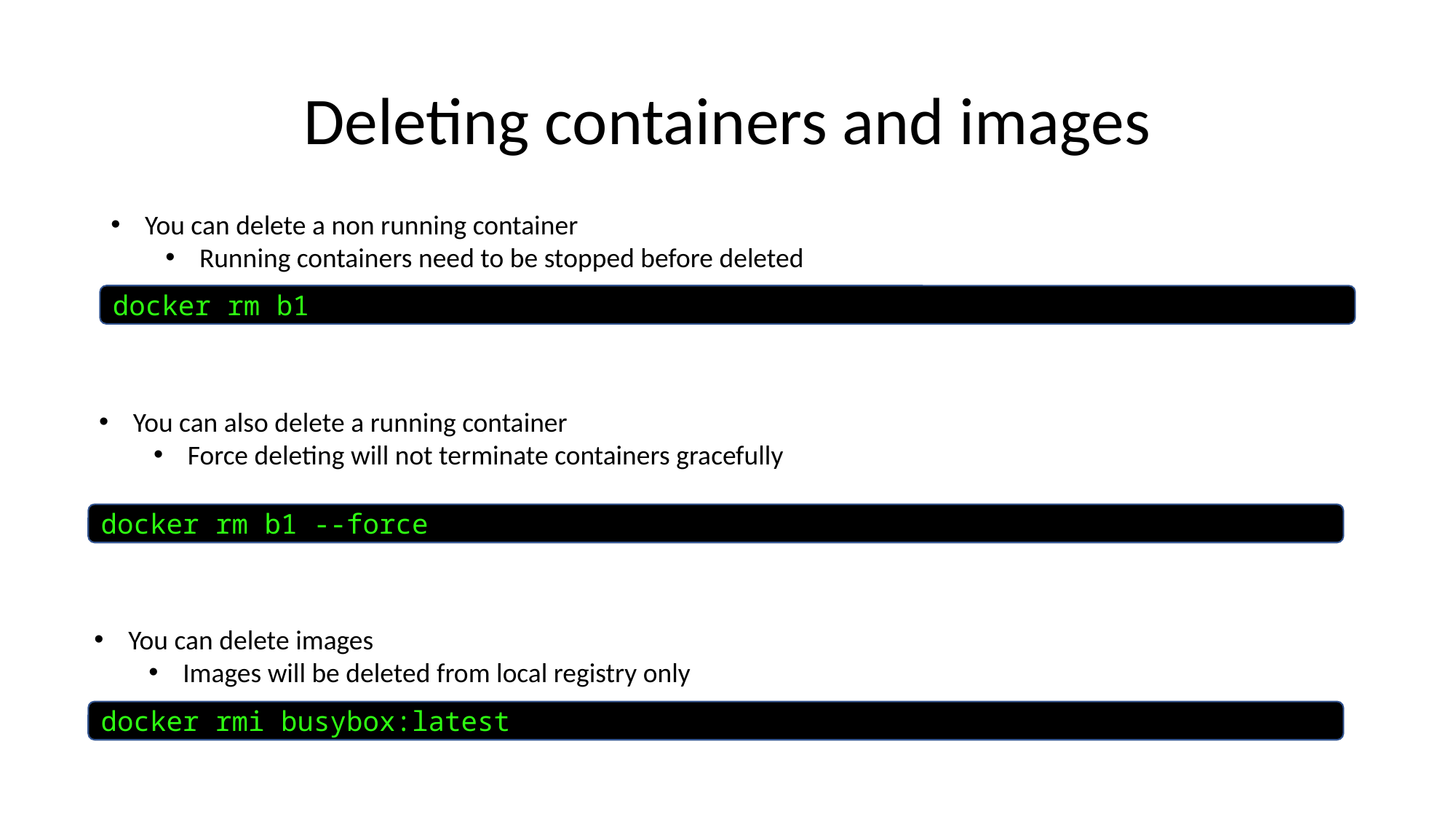

# Deleting containers and images
You can delete a non running container
Running containers need to be stopped before deleted

docker rm b1
You can also delete a running container
Force deleting will not terminate containers gracefully

docker rm b1 --force
You can delete images
Images will be deleted from local registry only

docker rmi busybox:latest